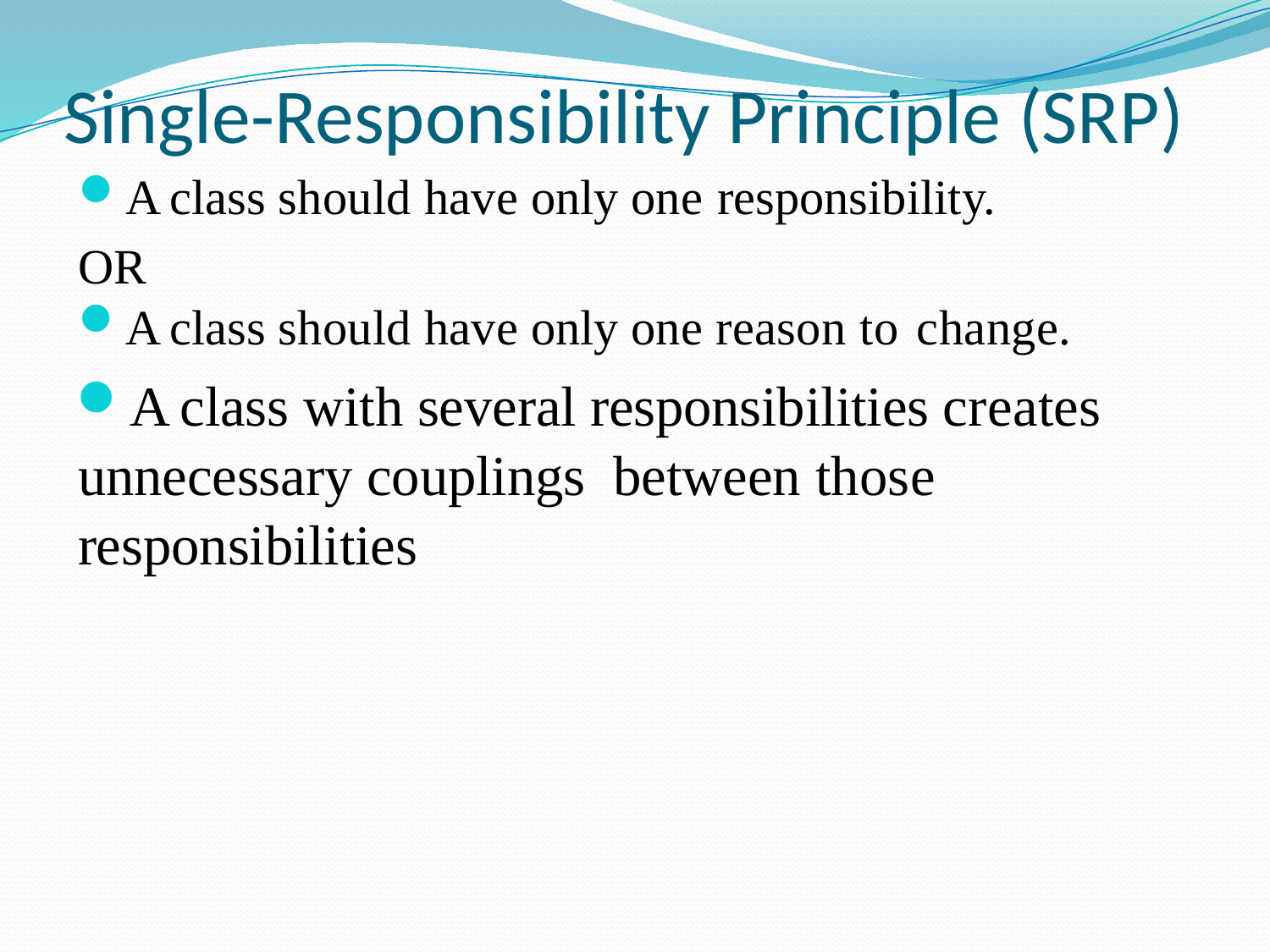

# Single-Responsibility Principle (SRP)
A class should have only one responsibility.
OR
A class should have only one reason to change.
A class with several responsibilities creates unnecessary couplings  between those responsibilities